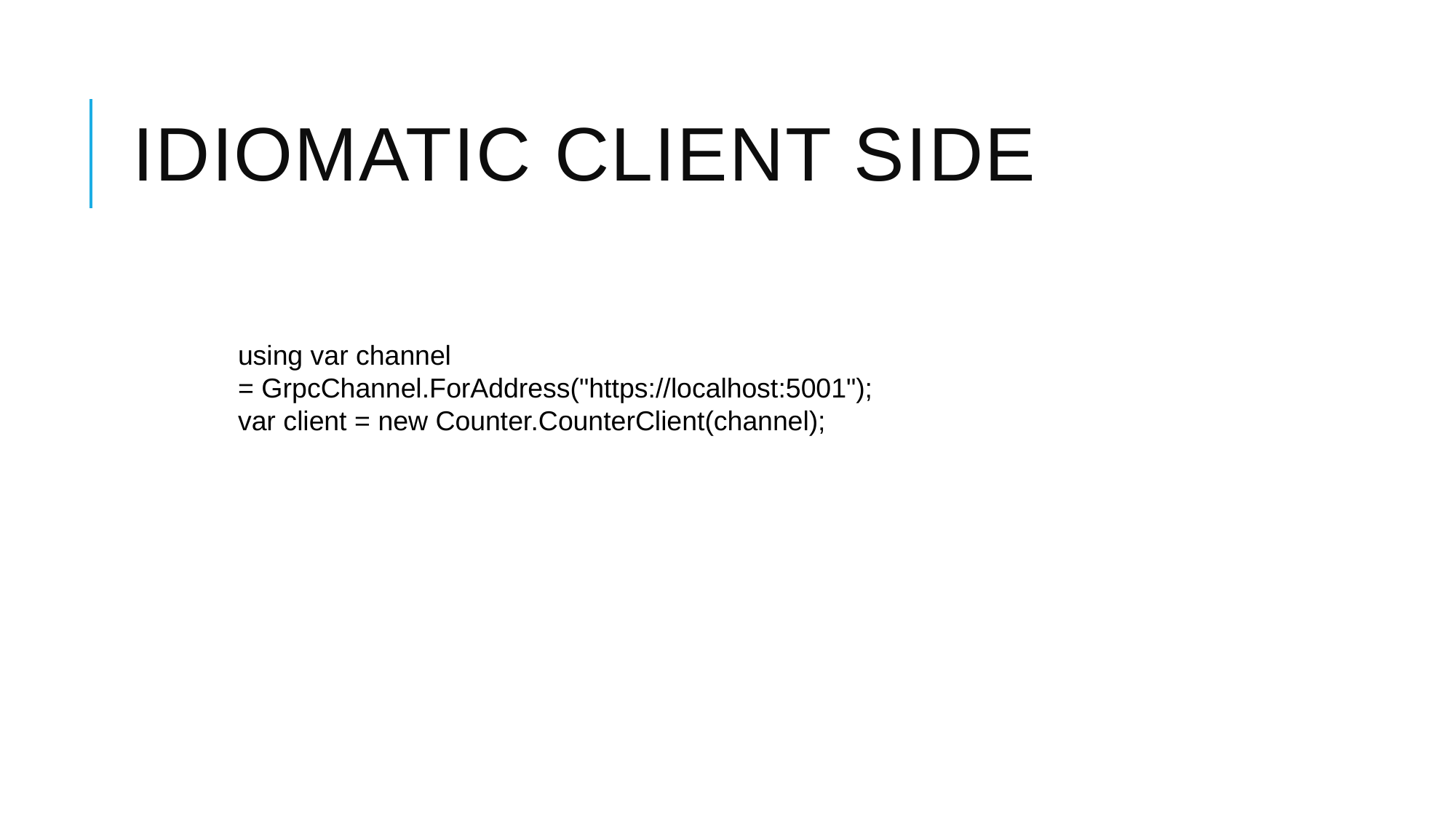

# Idiomatic client side
using var channel = GrpcChannel.ForAddress("https://localhost:5001");
var client = new Counter.CounterClient(channel);